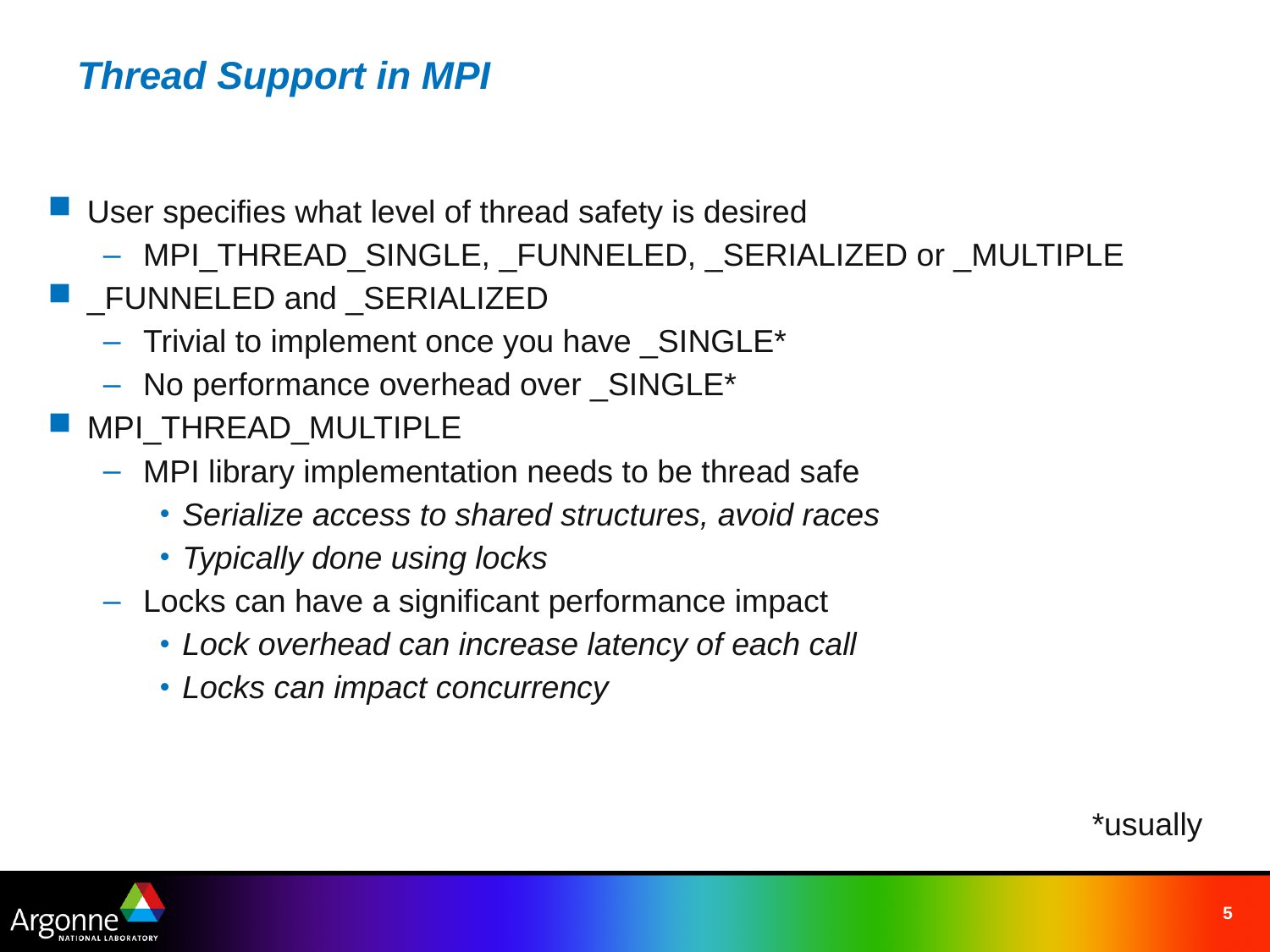

Thread Support in MPI
User specifies what level of thread safety is desired
MPI_THREAD_SINGLE, _FUNNELED, _SERIALIZED or _MULTIPLE
_FUNNELED and _SERIALIZED
Trivial to implement once you have _SINGLE*
No performance overhead over _SINGLE*
MPI_THREAD_MULTIPLE
MPI library implementation needs to be thread safe
Serialize access to shared structures, avoid races
Typically done using locks
Locks can have a significant performance impact
Lock overhead can increase latency of each call
Locks can impact concurrency
*usually
5